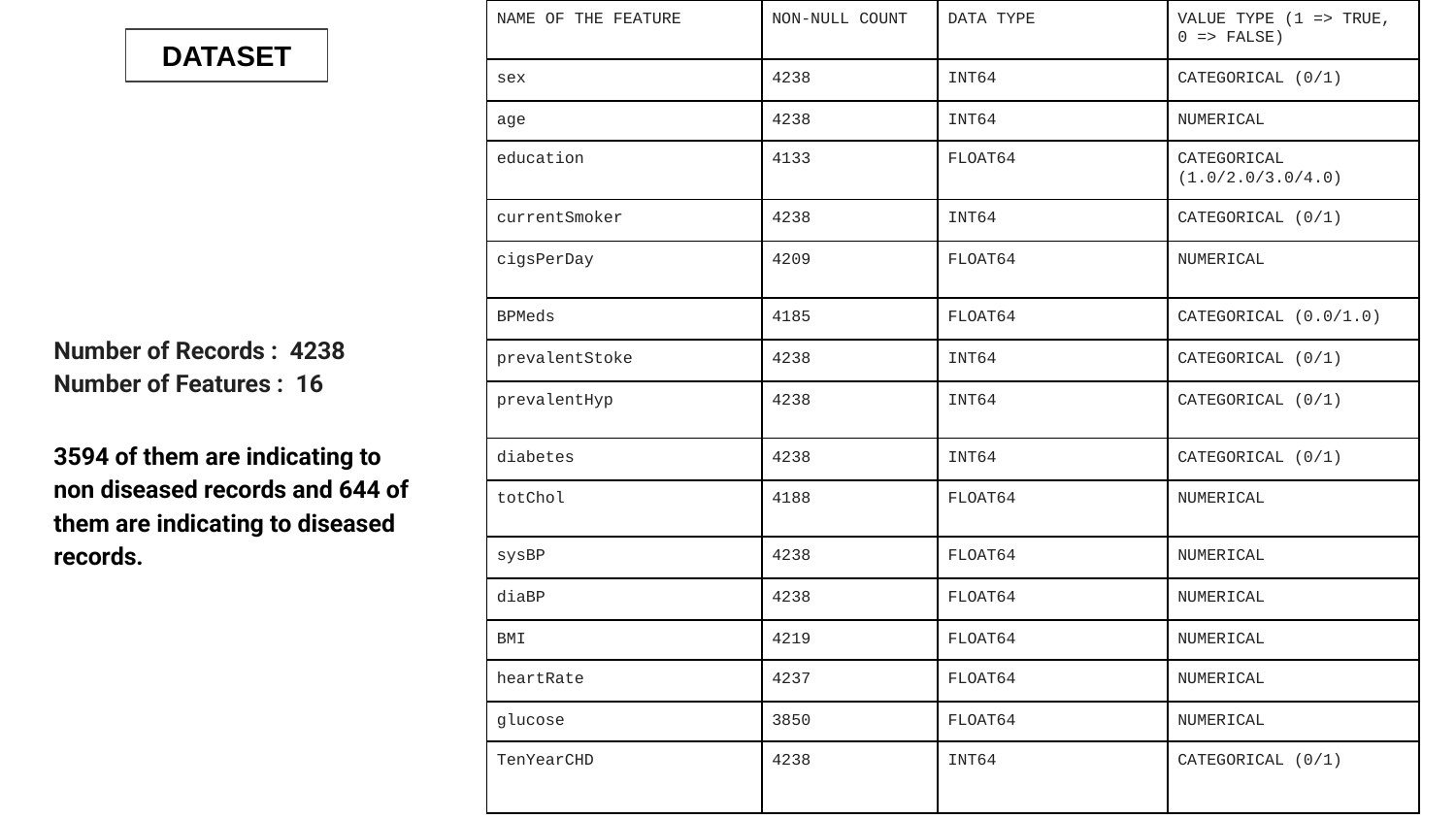

| NAME OF THE FEATURE | NON-NULL COUNT | DATA TYPE | VALUE TYPE (1 => TRUE, 0 => FALSE) |
| --- | --- | --- | --- |
| sex | 4238 | INT64 | CATEGORICAL (0/1) |
| age | 4238 | INT64 | NUMERICAL |
| education | 4133 | FLOAT64 | CATEGORICAL (1.0/2.0/3.0/4.0) |
| currentSmoker | 4238 | INT64 | CATEGORICAL (0/1) |
| cigsPerDay | 4209 | FLOAT64 | NUMERICAL |
| BPMeds | 4185 | FLOAT64 | CATEGORICAL (0.0/1.0) |
| prevalentStoke | 4238 | INT64 | CATEGORICAL (0/1) |
| prevalentHyp | 4238 | INT64 | CATEGORICAL (0/1) |
| diabetes | 4238 | INT64 | CATEGORICAL (0/1) |
| totChol | 4188 | FLOAT64 | NUMERICAL |
| sysBP | 4238 | FLOAT64 | NUMERICAL |
| diaBP | 4238 | FLOAT64 | NUMERICAL |
| BMI | 4219 | FLOAT64 | NUMERICAL |
| heartRate | 4237 | FLOAT64 | NUMERICAL |
| glucose | 3850 | FLOAT64 | NUMERICAL |
| TenYearCHD | 4238 | INT64 | CATEGORICAL (0/1) |
DATASET
Number of Records :  4238
Number of Features :  16

3594 of them are indicating to non diseased records and 644 of them are indicating to diseased records.